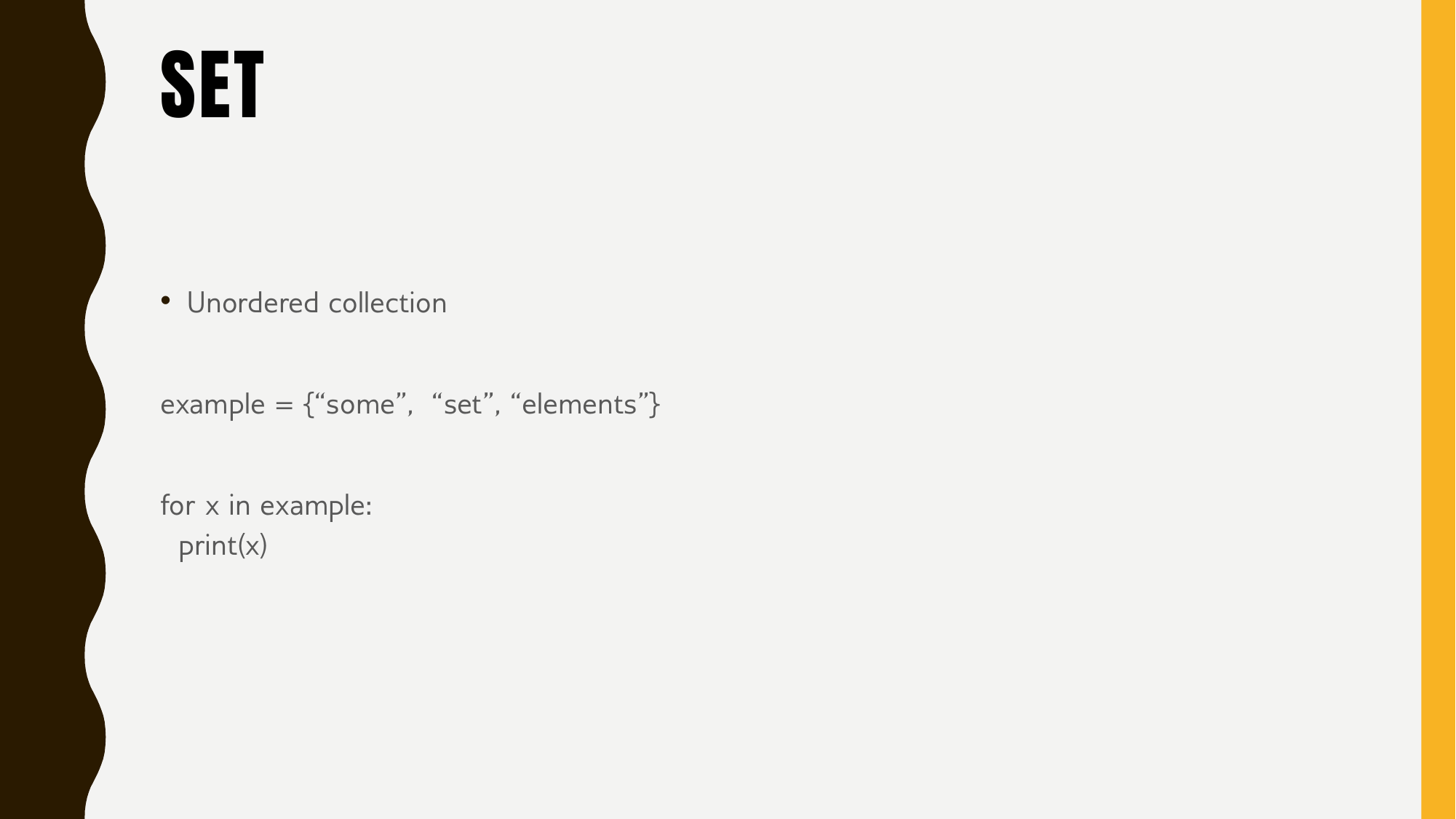

# set
Unordered collection

example = {“some”,  “set”, “elements”}

for x in example:
  print(x)